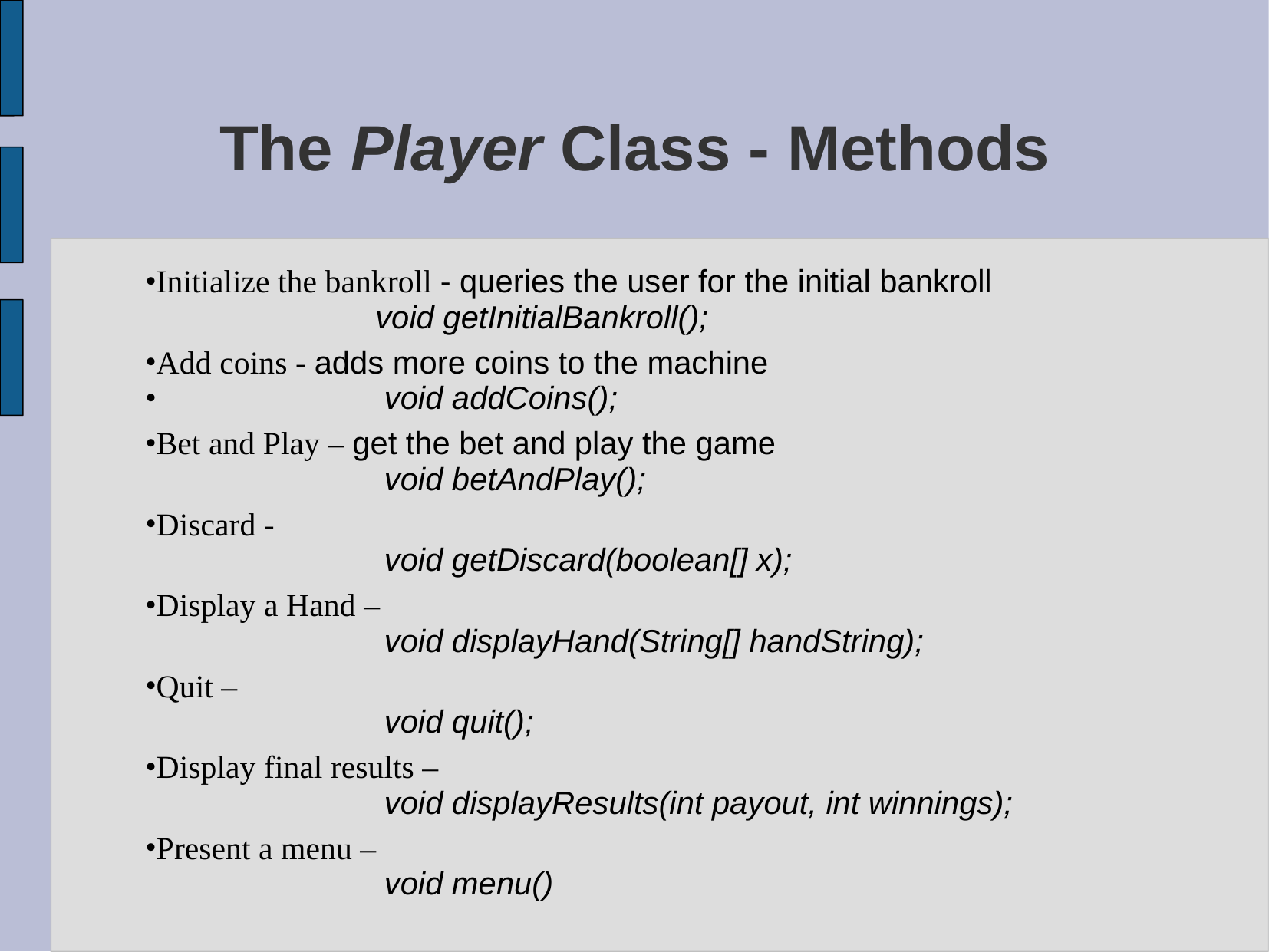

# The Player Class - Methods
Initialize the bankroll - queries the user for the initial bankroll
		void getInitialBankroll();
Add coins - adds more coins to the machine
		 void addCoins();
Bet and Play – get the bet and play the game
		 void betAndPlay();
Discard -
		 void getDiscard(boolean[] x);
Display a Hand –
		 void displayHand(String[] handString);
Quit –
		 void quit();
Display final results –
		 void displayResults(int payout, int winnings);
Present a menu –
		 void menu()